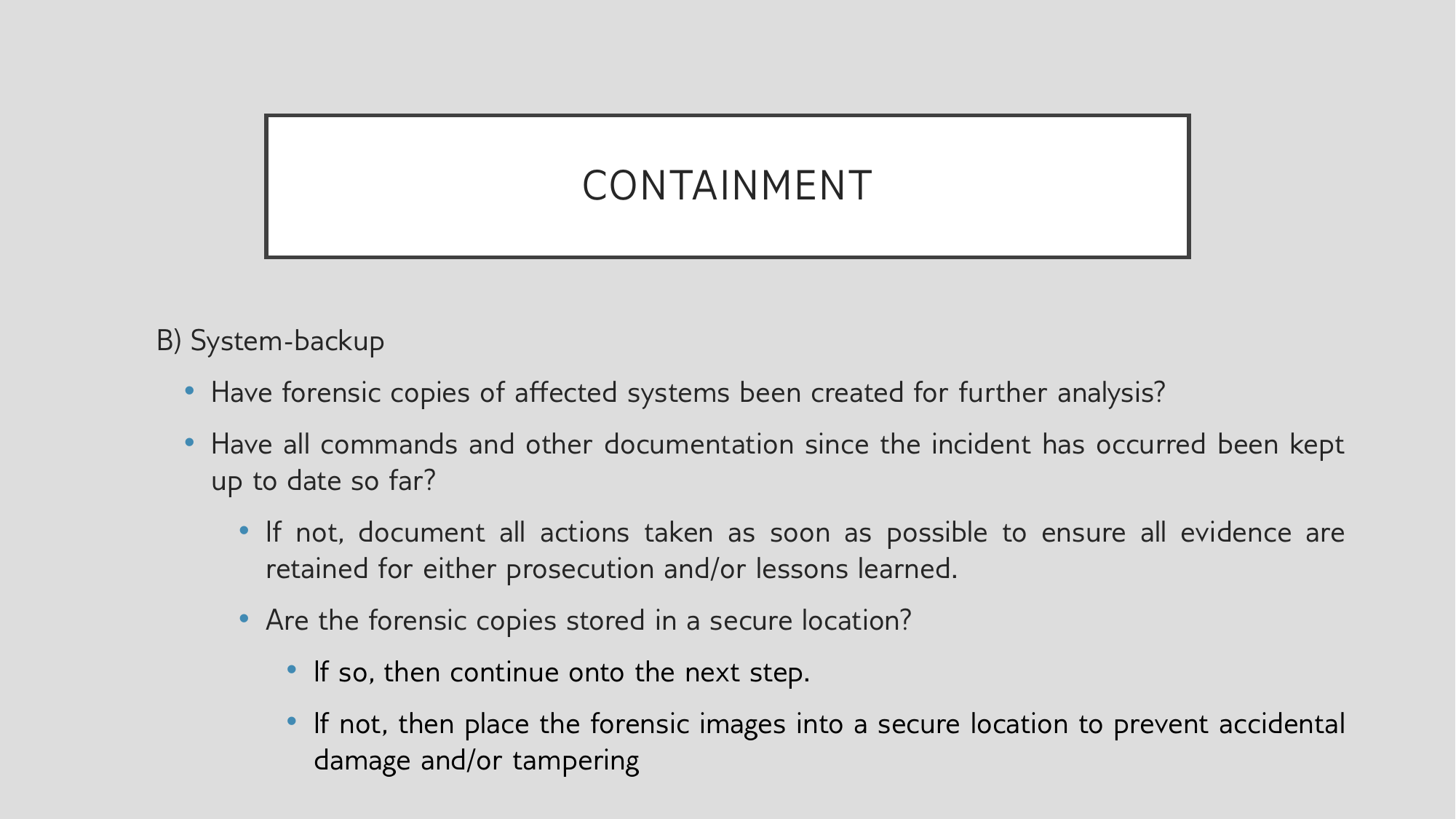

# Containment
B) System-backup
Have forensic copies of affected systems been created for further analysis?
Have all commands and other documentation since the incident has occurred been kept up to date so far?
If not, document all actions taken as soon as possible to ensure all evidence are retained for either prosecution and/or lessons learned.
Are the forensic copies stored in a secure location?
If so, then continue onto the next step.
If not, then place the forensic images into a secure location to prevent accidental damage and/or tampering